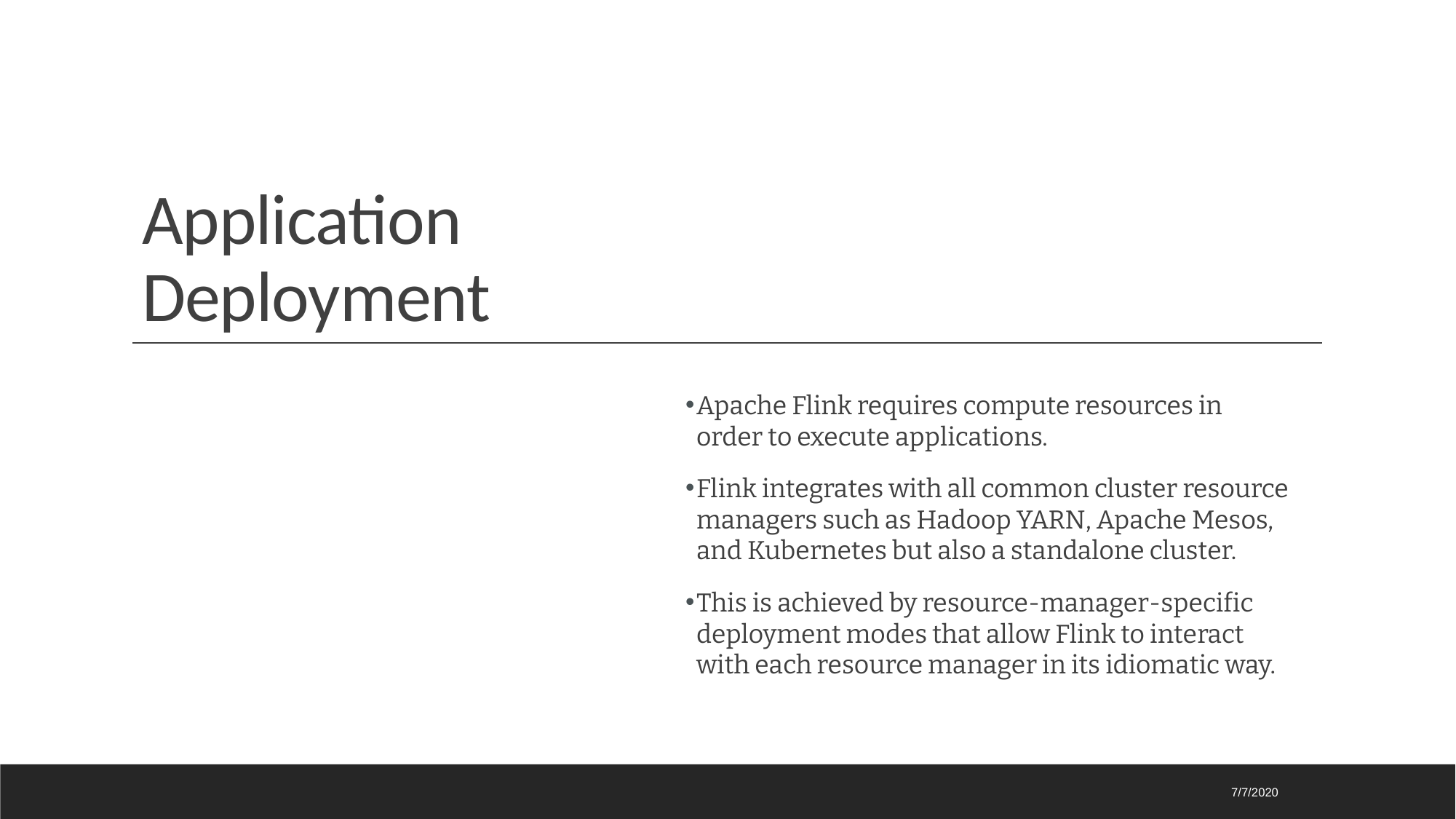

# Application Deployment

Apache Flink requires compute resources in order to execute applications.
Flink integrates with all common cluster resource managers such as Hadoop YARN, Apache Mesos, and Kubernetes but also a standalone cluster.
This is achieved by resource-manager-specific deployment modes that allow Flink to interact with each resource manager in its idiomatic way.
7/7/2020